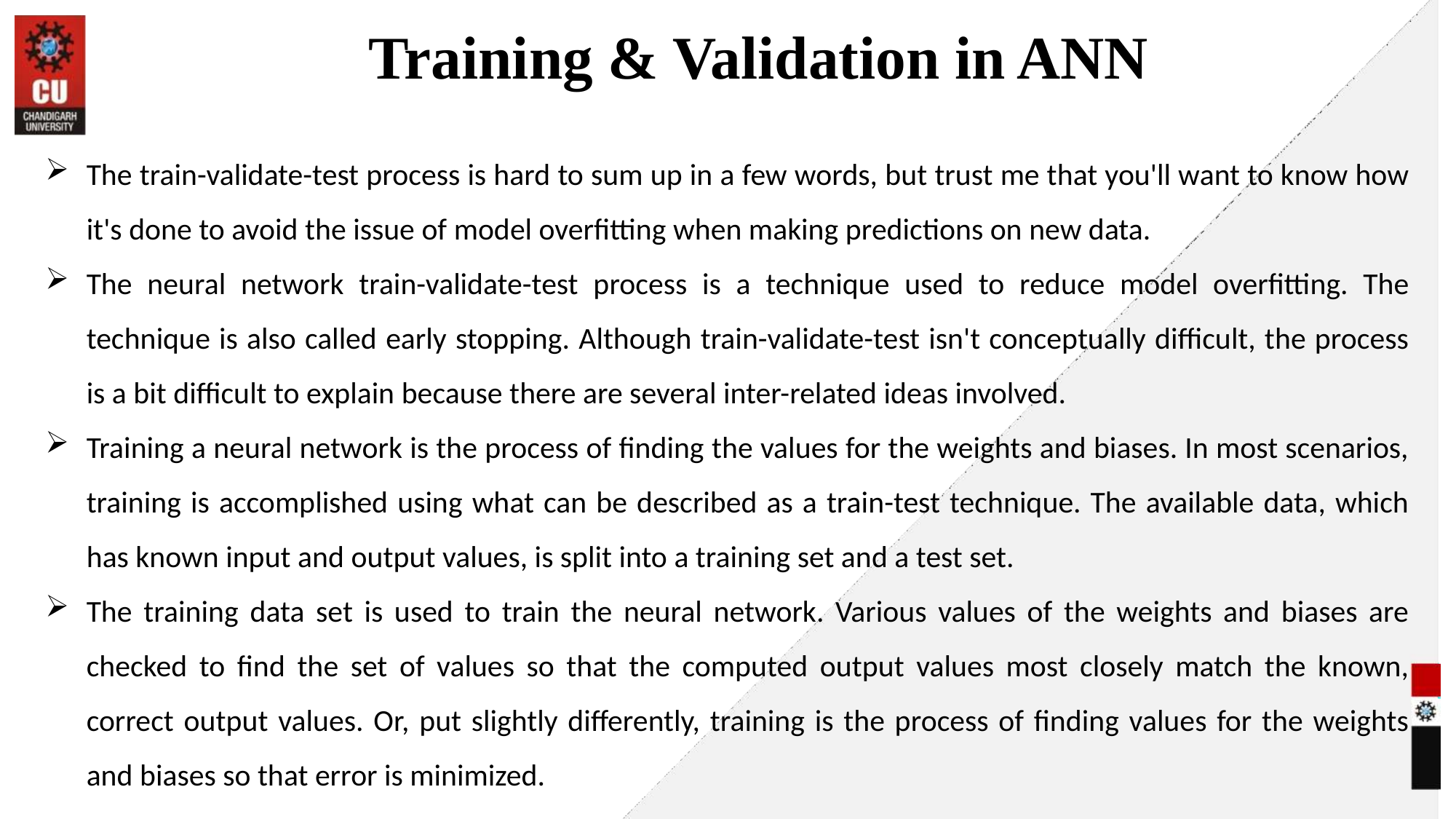

# Training & Validation in ANN
The train-validate-test process is hard to sum up in a few words, but trust me that you'll want to know how it's done to avoid the issue of model overfitting when making predictions on new data.
The neural network train-validate-test process is a technique used to reduce model overfitting. The technique is also called early stopping. Although train-validate-test isn't conceptually difficult, the process is a bit difficult to explain because there are several inter-related ideas involved.
Training a neural network is the process of finding the values for the weights and biases. In most scenarios, training is accomplished using what can be described as a train-test technique. The available data, which has known input and output values, is split into a training set and a test set.
The training data set is used to train the neural network. Various values of the weights and biases are checked to find the set of values so that the computed output values most closely match the known, correct output values. Or, put slightly differently, training is the process of finding values for the weights and biases so that error is minimized.